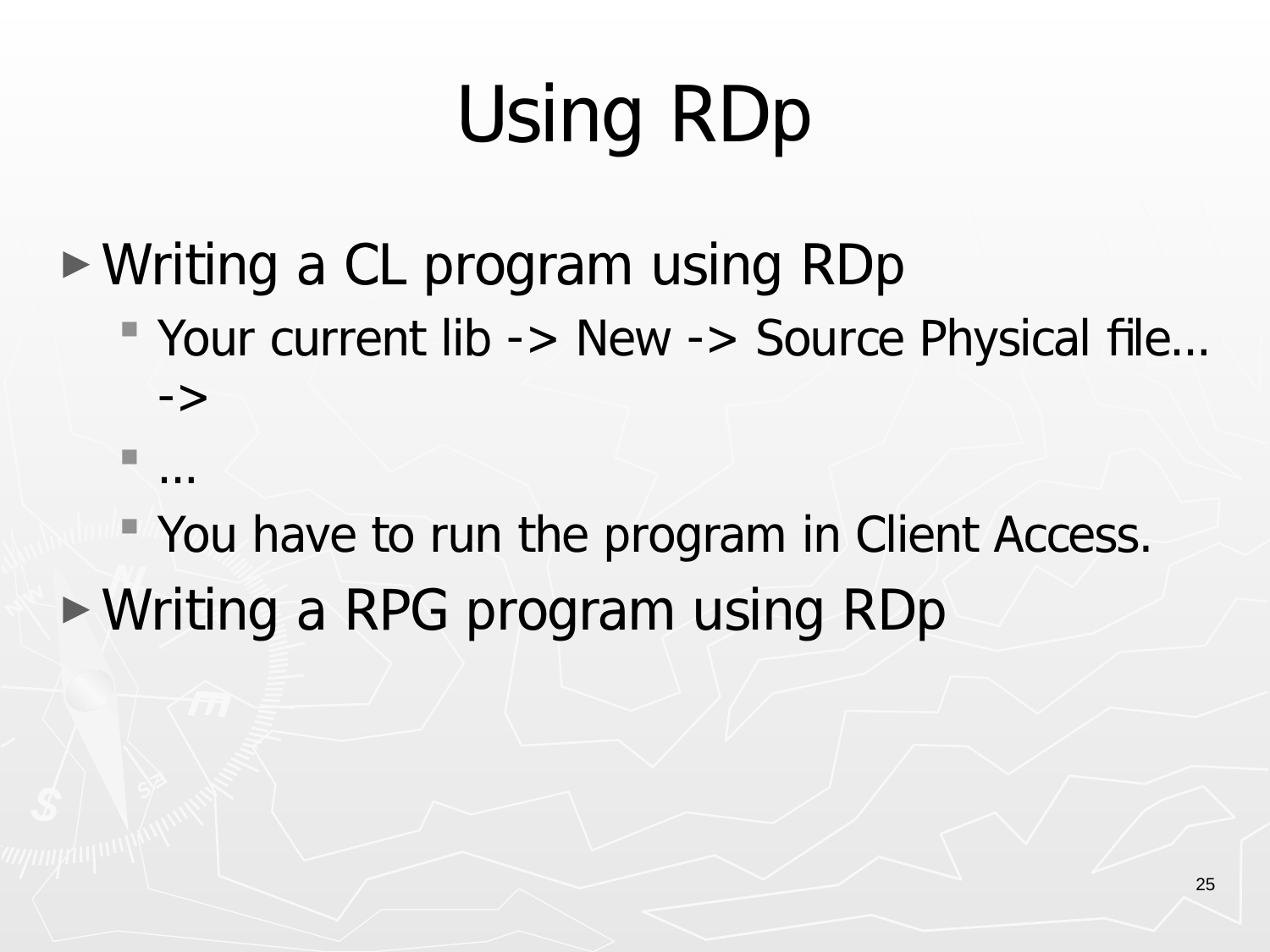

# Using RDp
Writing a CL program using RDp
Your current lib -> New -> Source Physical file… ->
…
You have to run the program in Client Access.
Writing a RPG program using RDp
25